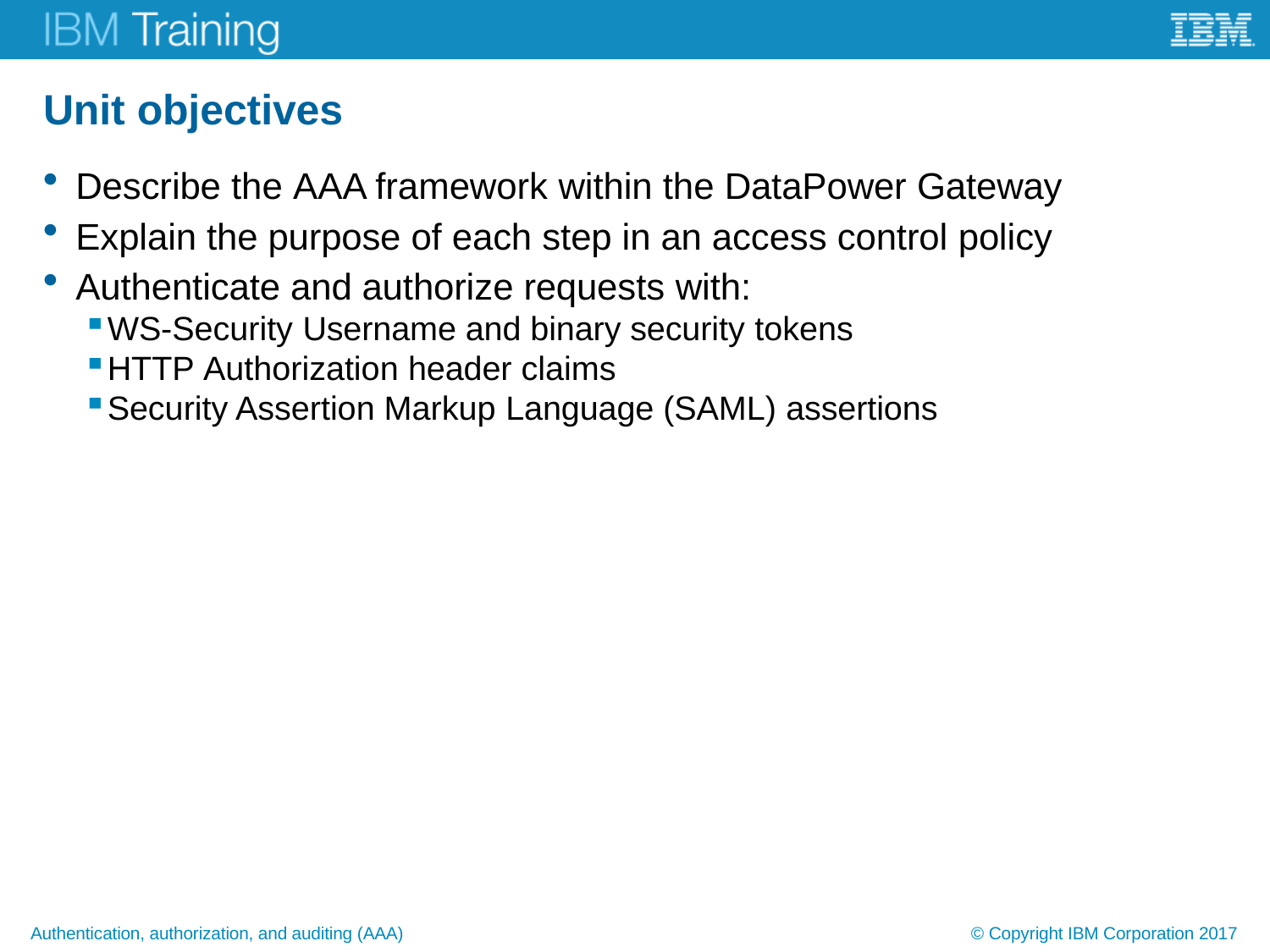

# Unit objectives
Describe the AAA framework within the DataPower Gateway
Explain the purpose of each step in an access control policy
Authenticate and authorize requests with:
WS-Security Username and binary security tokens
HTTP Authorization header claims
Security Assertion Markup Language (SAML) assertions
Authentication, authorization, and auditing (AAA)
© Copyright IBM Corporation 2017